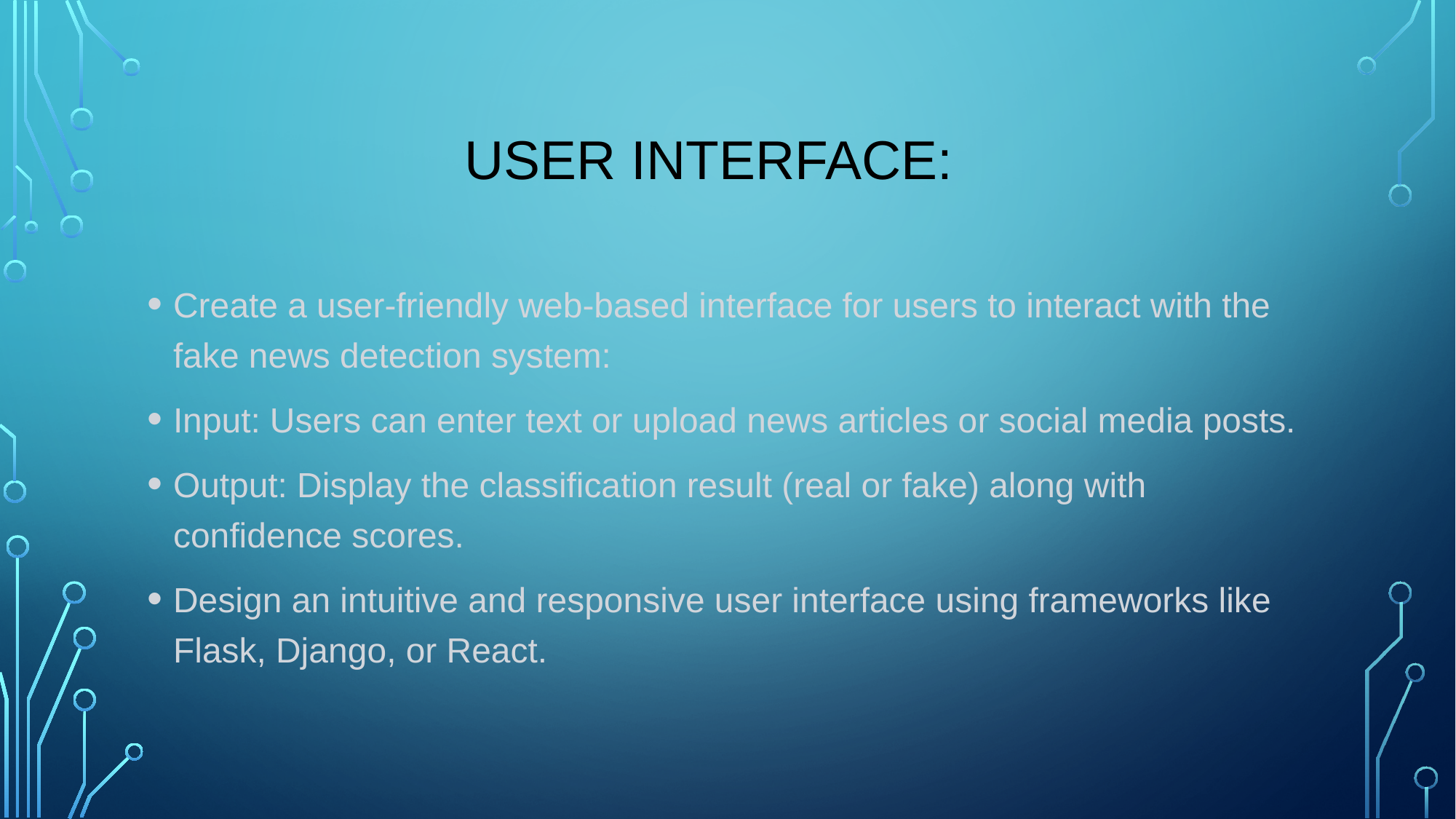

# User interface:
Create a user-friendly web-based interface for users to interact with the fake news detection system:
Input: Users can enter text or upload news articles or social media posts.
Output: Display the classification result (real or fake) along with confidence scores.
Design an intuitive and responsive user interface using frameworks like Flask, Django, or React.